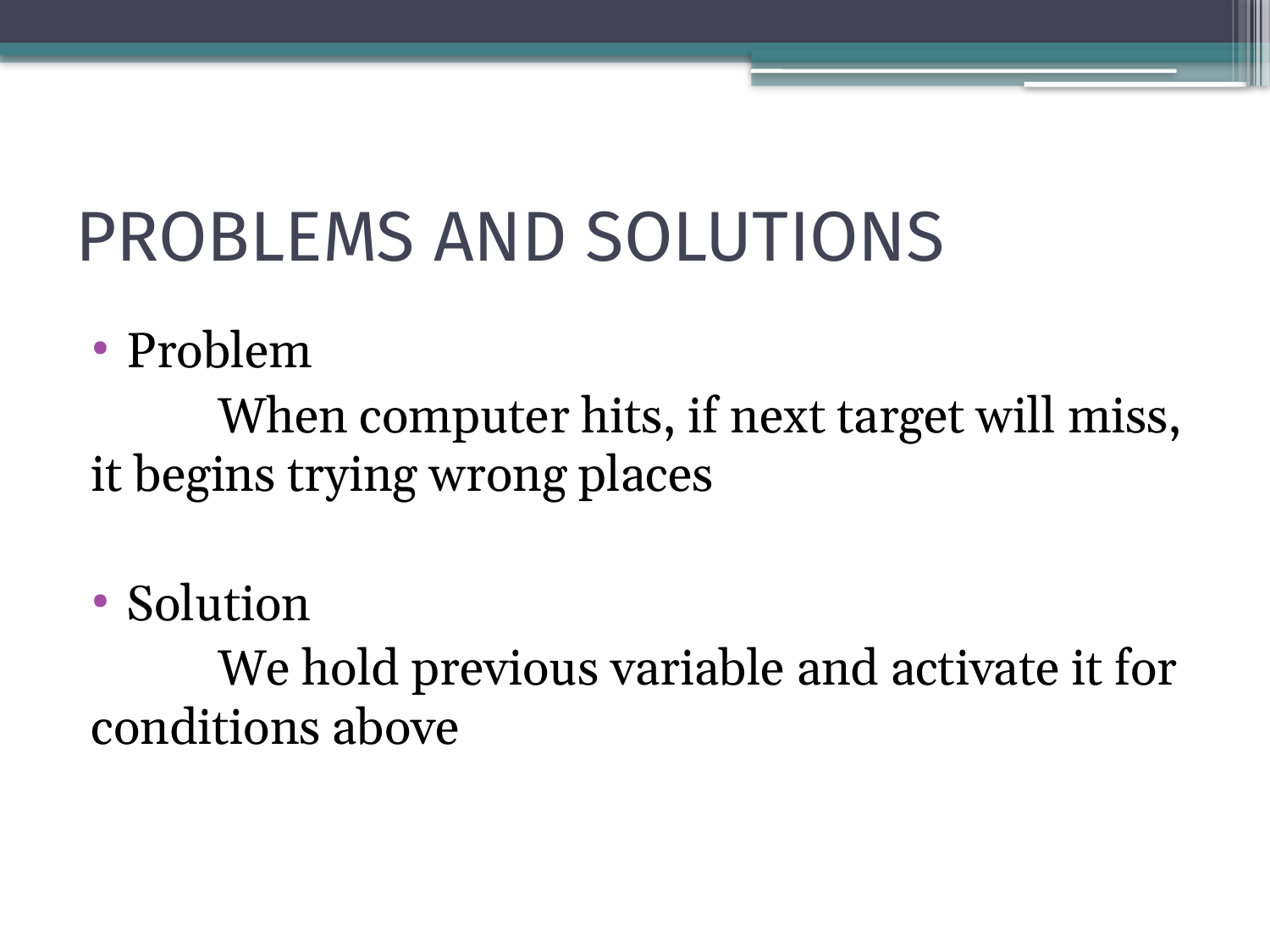

# PROBLEMS AND SOLUTIONS
Problem
	When computer hits, if next target will miss, it begins trying wrong places

Solution
	We hold previous variable and activate it for conditions above